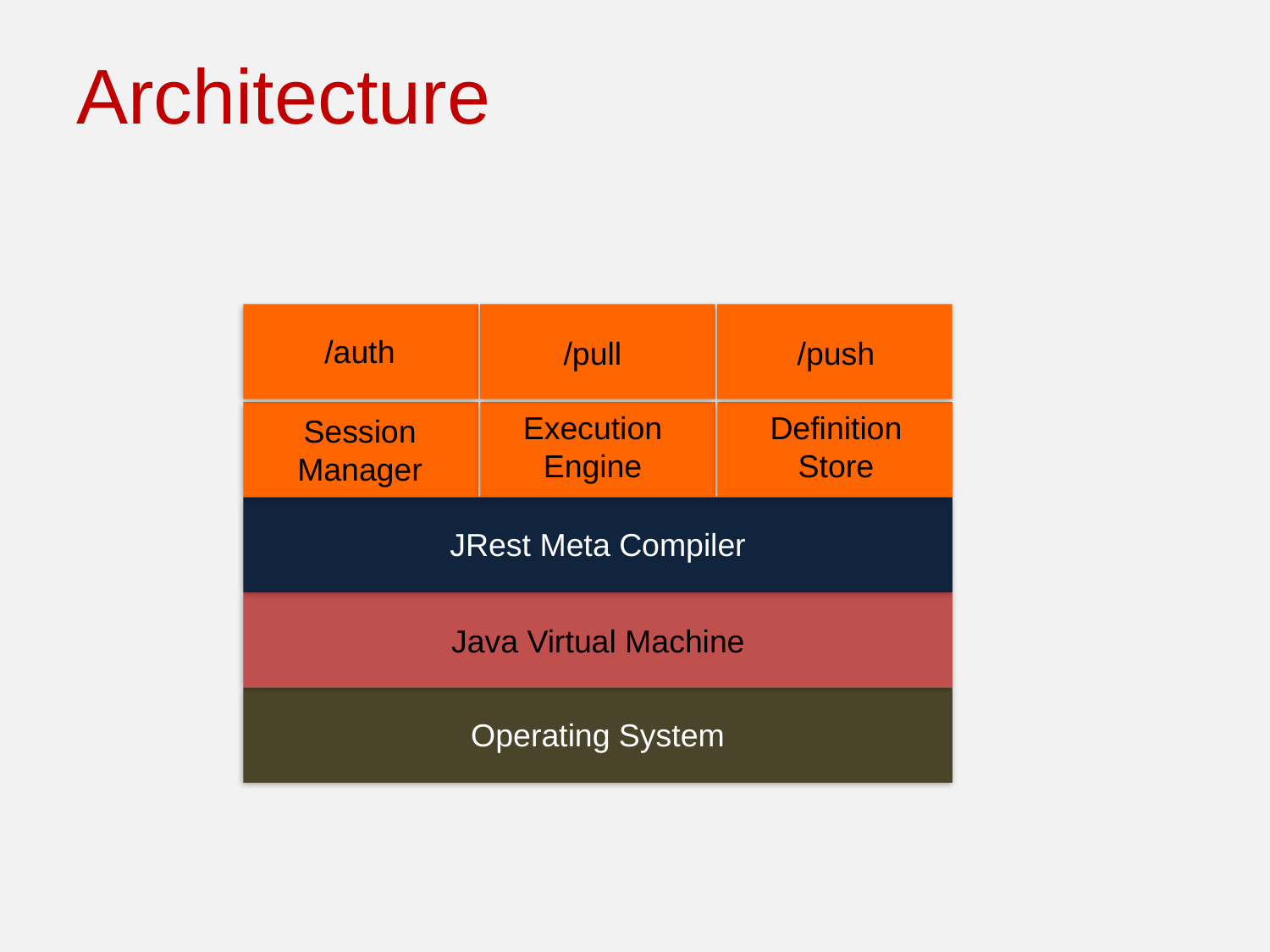

# Architecture

/auth
/pull
/push

Execution
Engine

Definition
Store
Session Manager

JRest Meta Compiler

Java Virtual Machine

Operating System